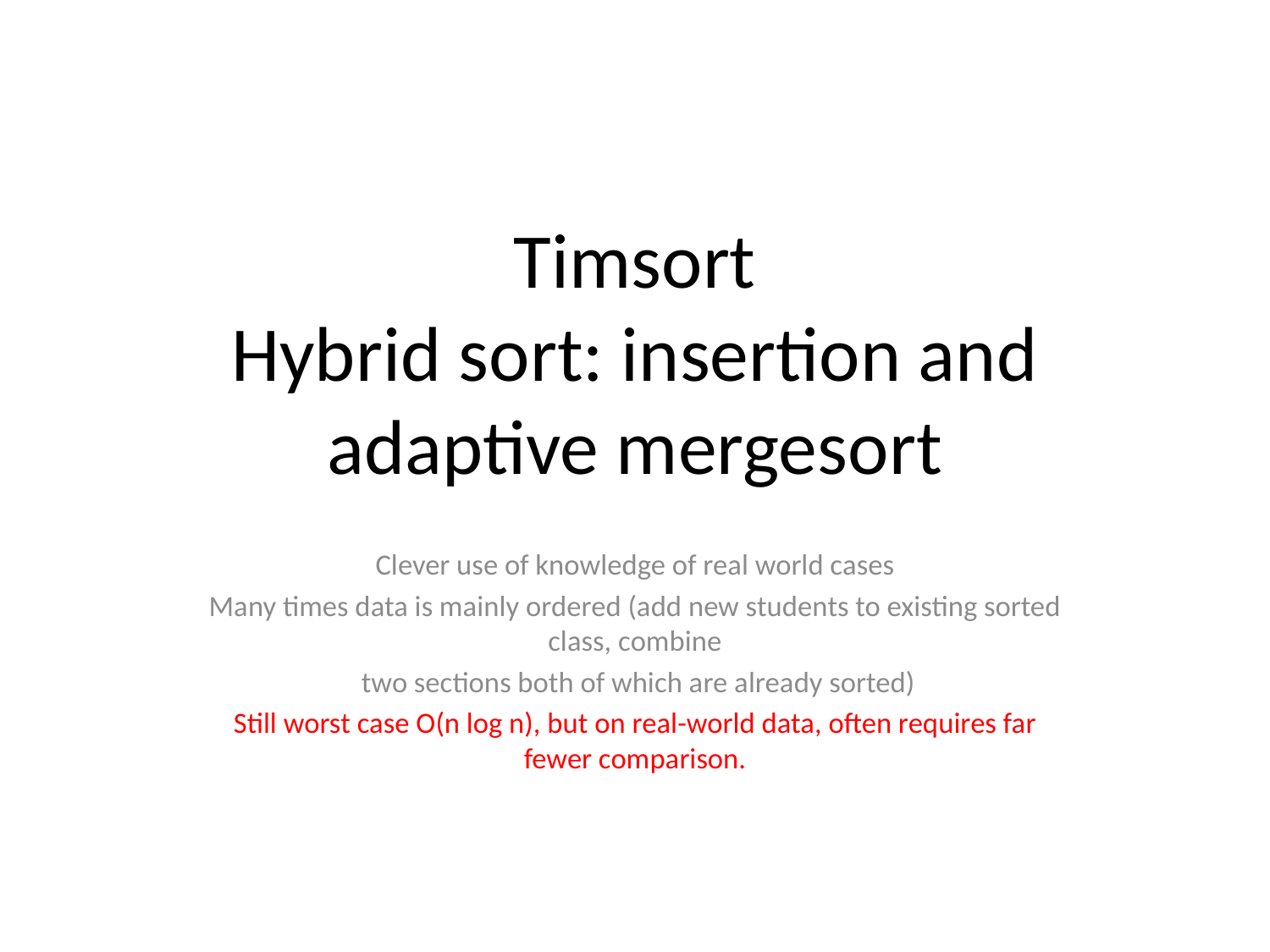

# Timsort Hybrid sort: insertion and adaptive mergesort
Clever use of knowledge of real world cases
Many times data is mainly ordered (add new students to existing sorted class, combine
 two sections both of which are already sorted)
Still worst case O(n log n), but on real-world data, often requires far fewer comparison.